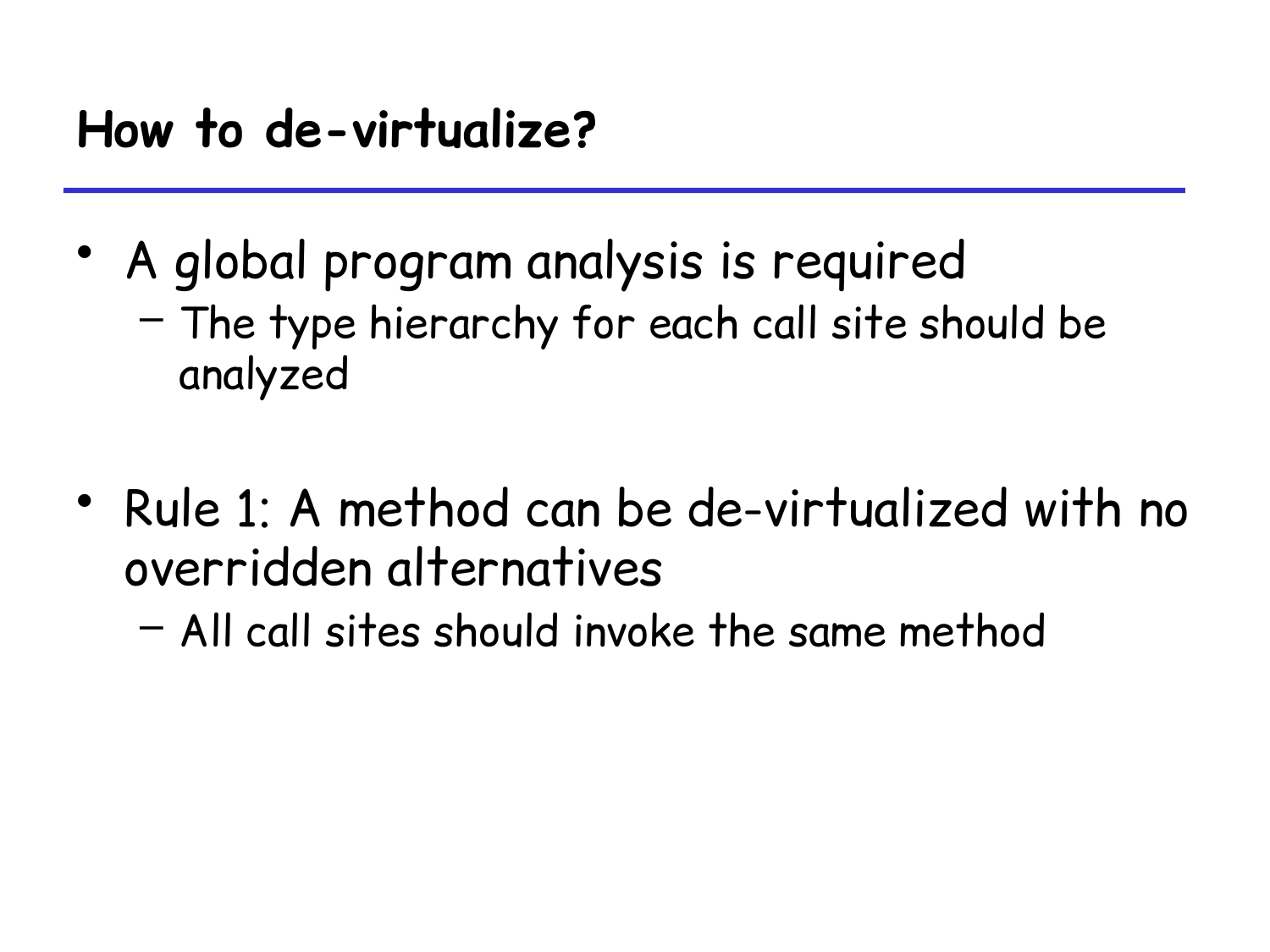

# How to de-virtualize?
A global program analysis is required
The type hierarchy for each call site should be analyzed

Rule 1: A method can be de-virtualized with no overridden alternatives
All call sites should invoke the same method
26